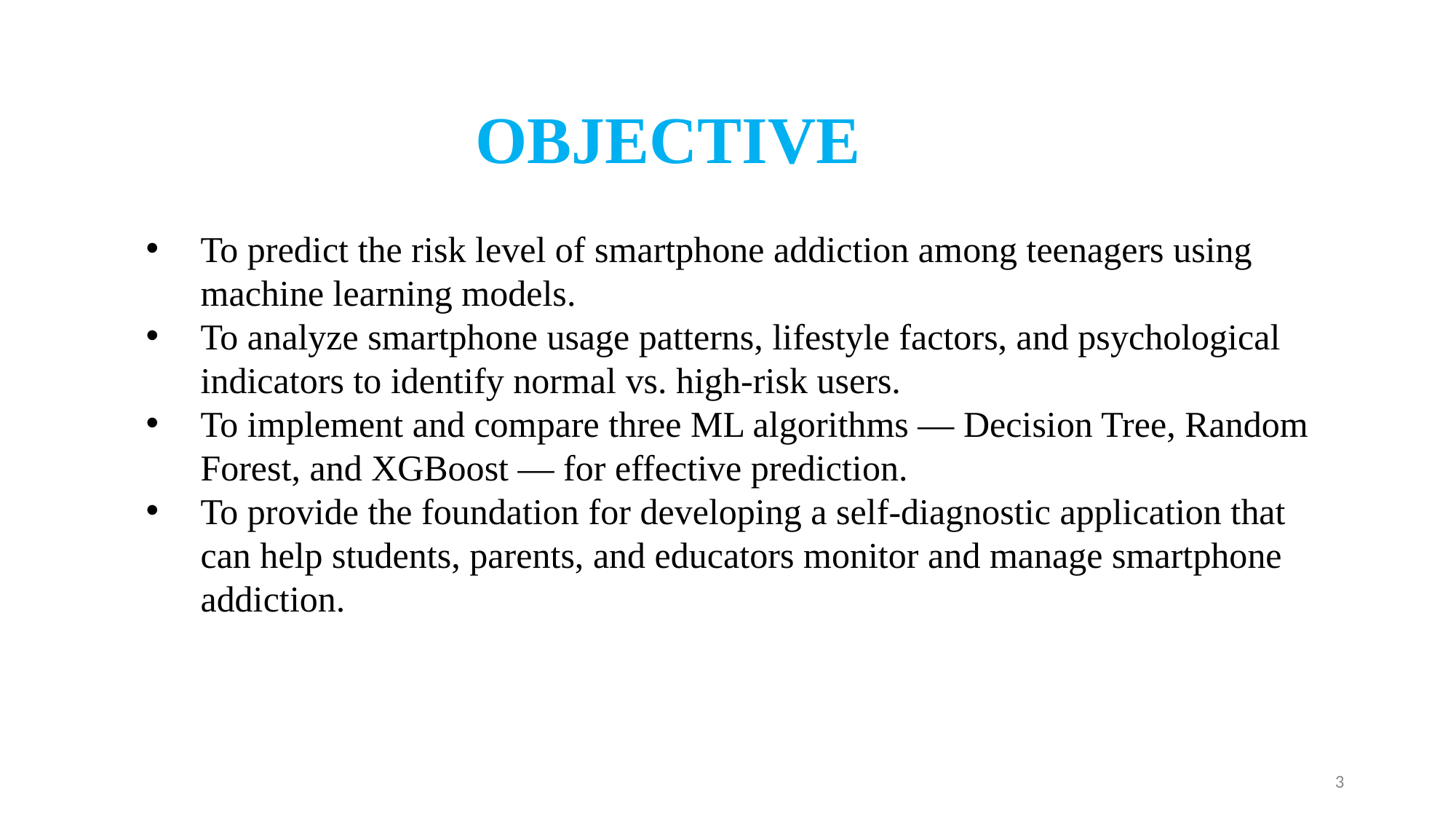

OBJECTIVE
To predict the risk level of smartphone addiction among teenagers using machine learning models.
To analyze smartphone usage patterns, lifestyle factors, and psychological indicators to identify normal vs. high-risk users.
To implement and compare three ML algorithms — Decision Tree, Random Forest, and XGBoost — for effective prediction.
To provide the foundation for developing a self-diagnostic application that can help students, parents, and educators monitor and manage smartphone addiction.
3